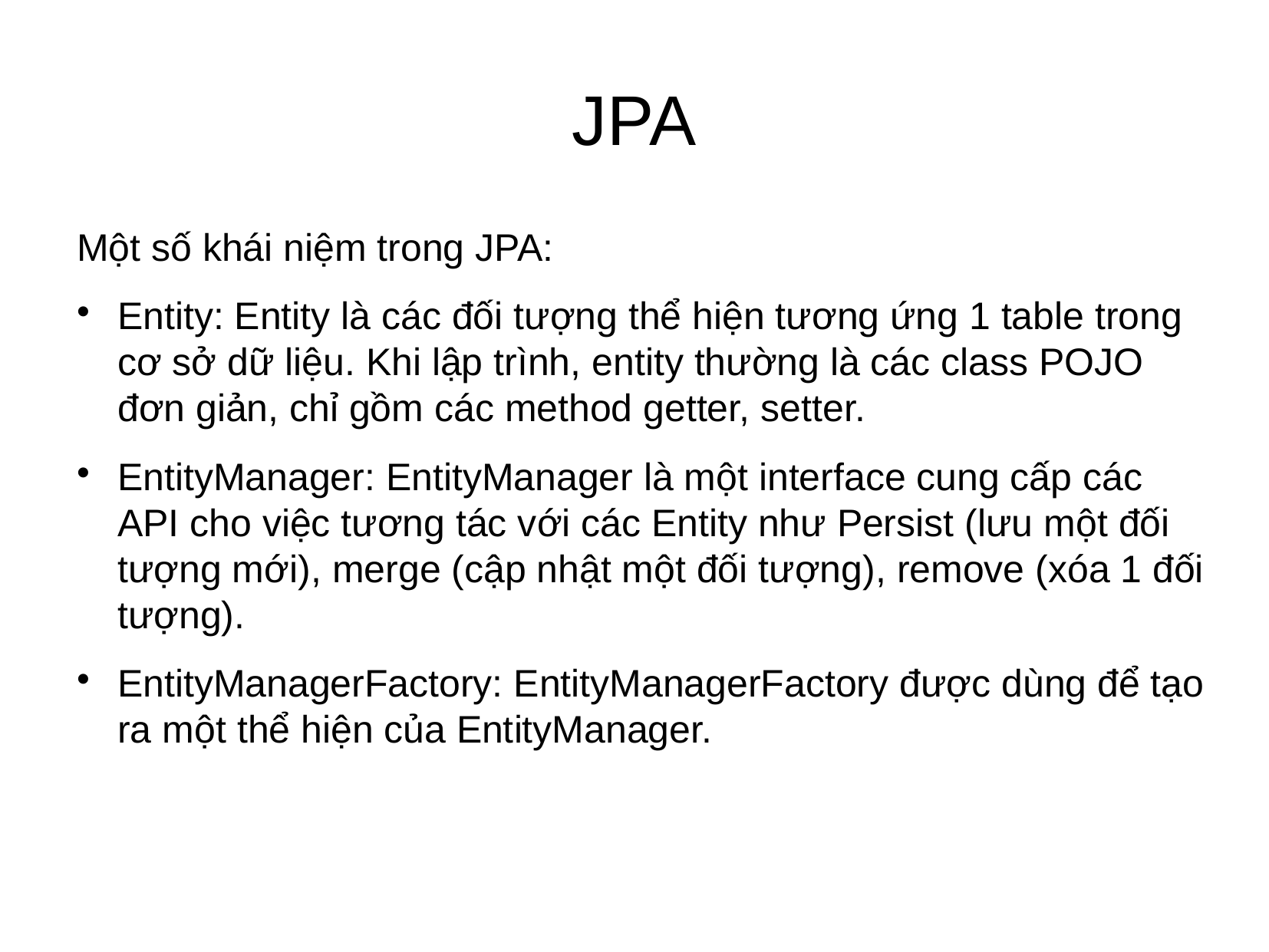

JPA
Một số khái niệm trong JPA:
Entity: Entity là các đối tượng thể hiện tương ứng 1 table trong cơ sở dữ liệu. Khi lập trình, entity thường là các class POJO đơn giản, chỉ gồm các method getter, setter.
EntityManager: EntityManager là một interface cung cấp các API cho việc tương tác với các Entity như Persist (lưu một đối tượng mới), merge (cập nhật một đối tượng), remove (xóa 1 đối tượng).
EntityManagerFactory: EntityManagerFactory được dùng để tạo ra một thể hiện của EntityManager.